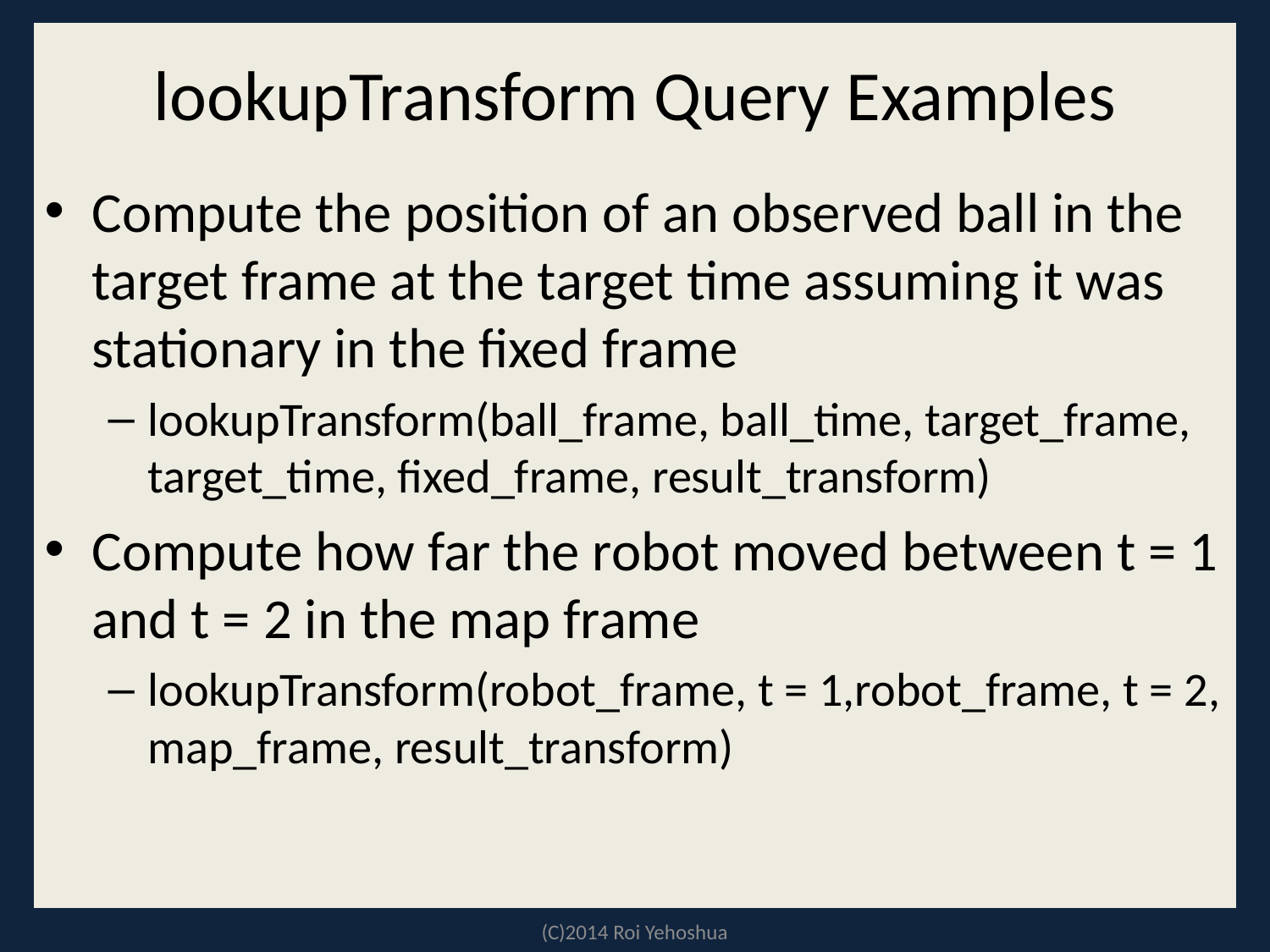

# lookupTransform Query Examples
Compute the position of an observed ball in the target frame at the target time assuming it was stationary in the fixed frame
lookupTransform(ball_frame, ball_time, target_frame, target_time, fixed_frame, result_transform)
Compute how far the robot moved between t = 1 and t = 2 in the map frame
lookupTransform(robot_frame, t = 1,robot_frame, t = 2, map_frame, result_transform)

(C)2014 Roi Yehoshua